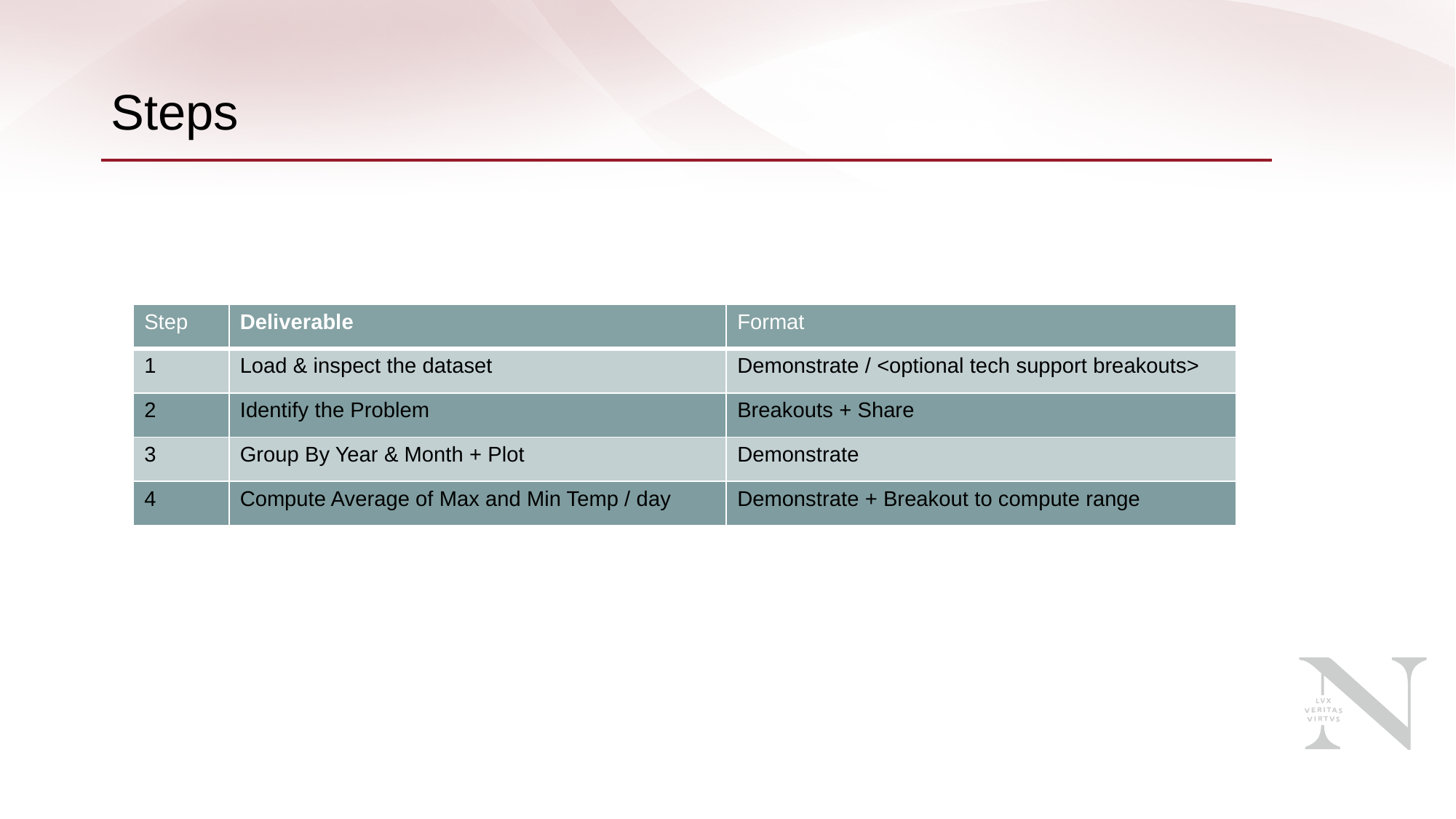

# Steps
| Step | Deliverable | Format |
| --- | --- | --- |
| 1 | Load & inspect the dataset | Demonstrate / <optional tech support breakouts> |
| 2 | Identify the Problem | Breakouts + Share |
| 3 | Group By Year & Month + Plot | Demonstrate |
| 4 | Compute Average of Max and Min Temp / day | Demonstrate + Breakout to compute range |